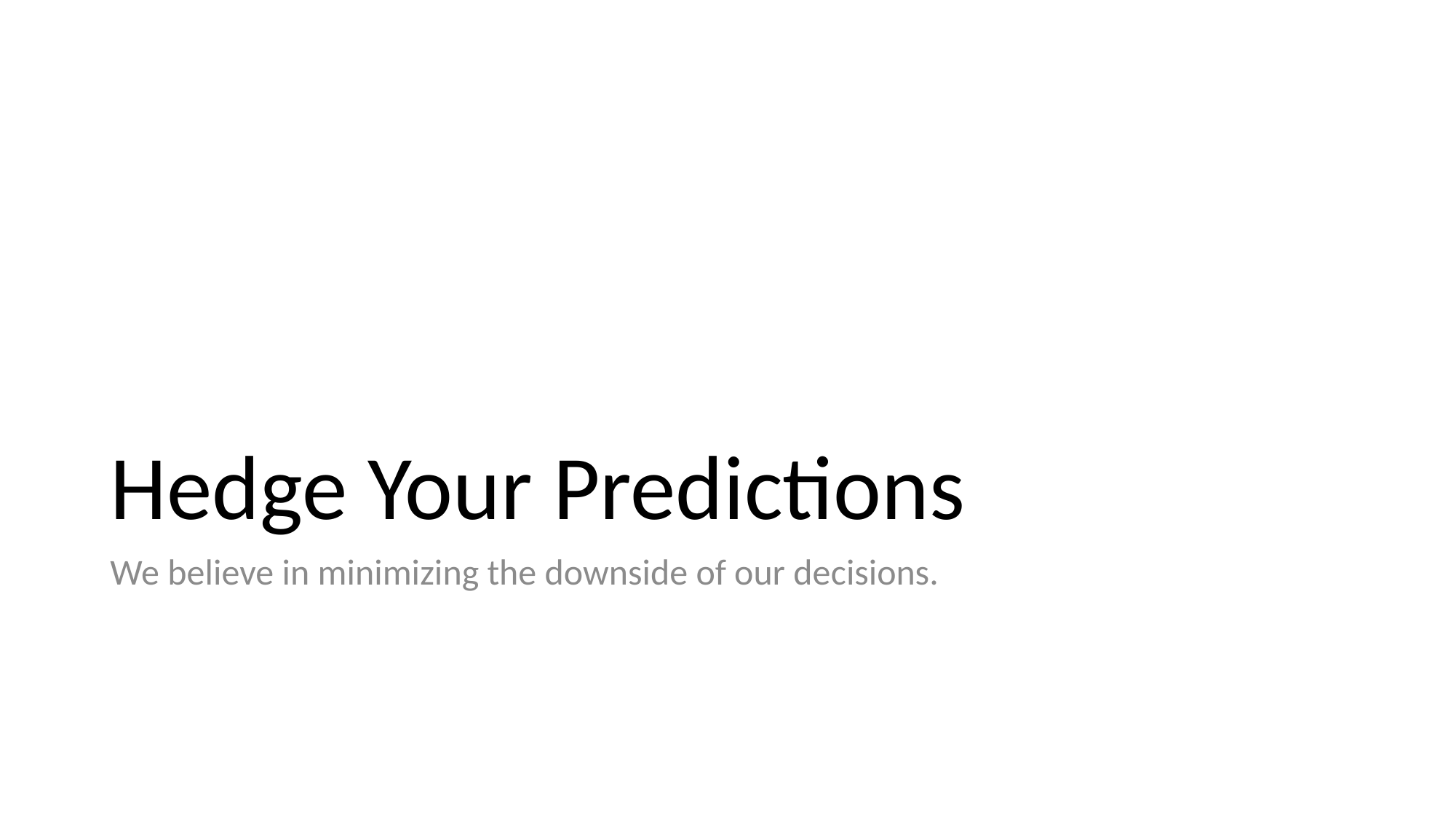

# Hedge Your Predictions
We believe in minimizing the downside of our decisions.